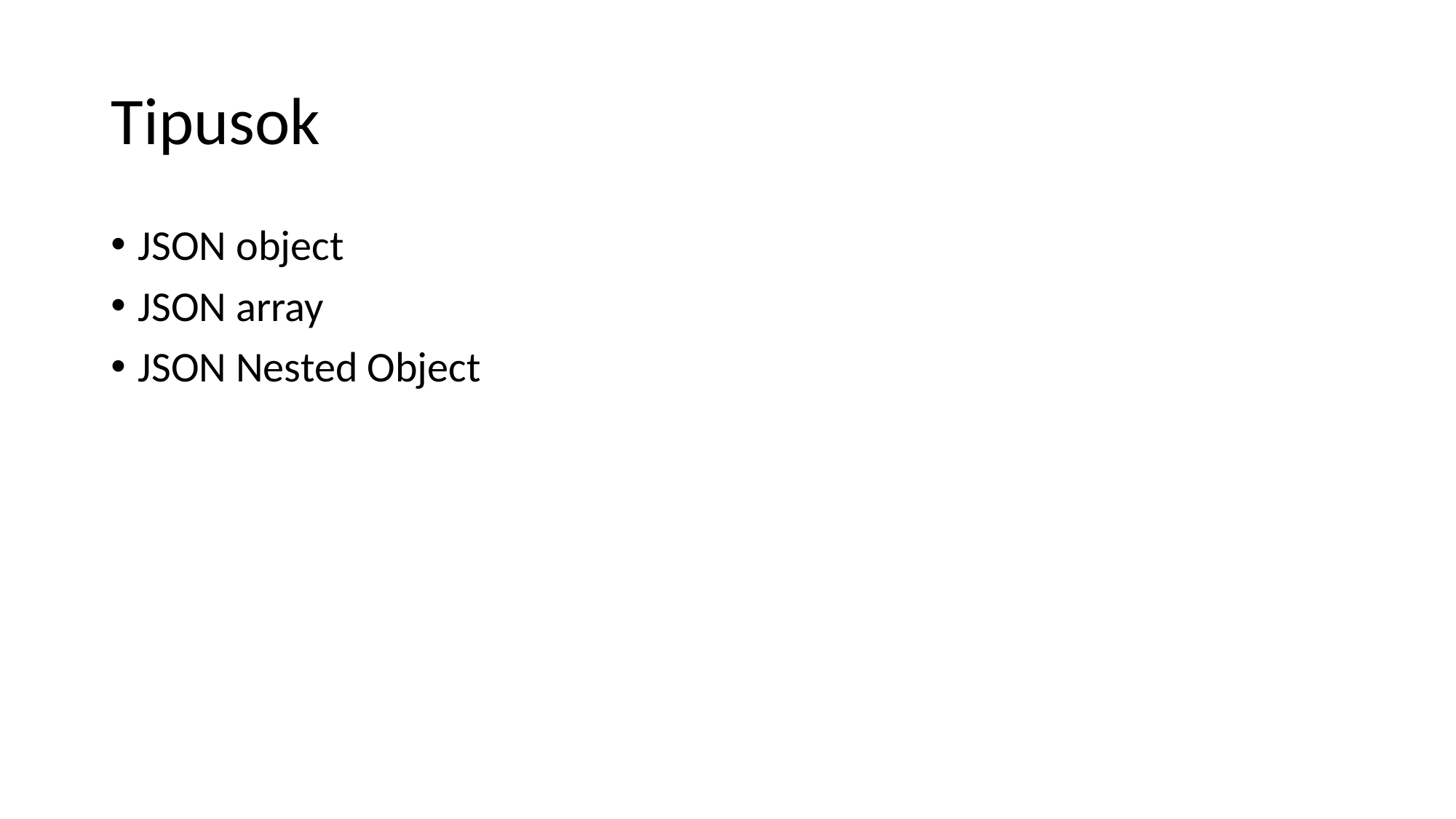

# Tipusok
JSON object
JSON array
JSON Nested Object